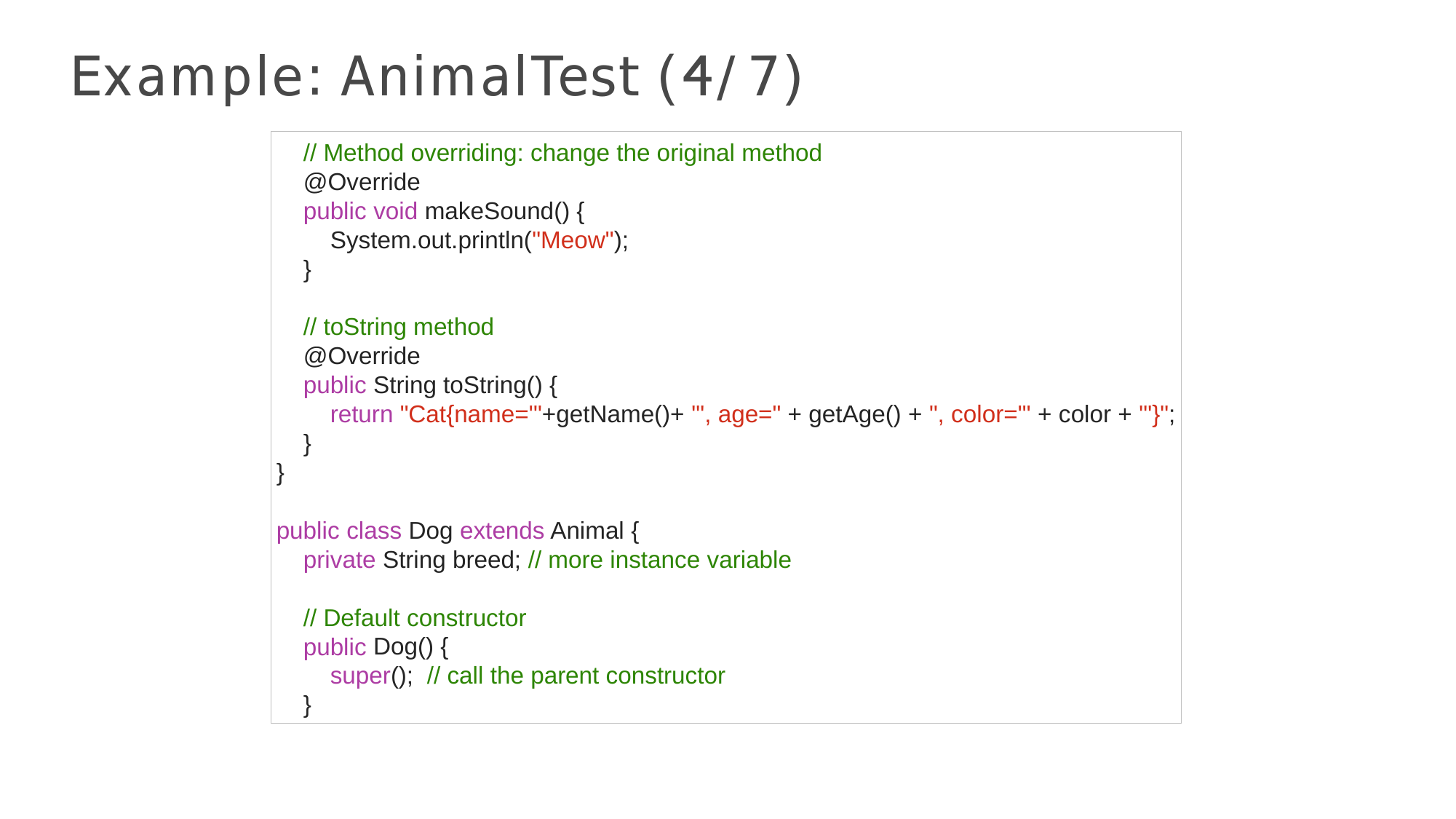

# Example: AnimalTest (4/7)
    // Method overriding: change the original method
    @Override
    public void makeSound() {
        System.out.println("Meow");
    }

    // toString method
    @Override
    public String toString() {
        return "Cat{name='"+getName()+ "', age=" + getAge() + ", color='" + color + "'}";
    }
}

public class Dog extends Animal {
    private String breed; // more instance variable
    // Default constructor
    public Dog() {
        super();  // call the parent constructor
    }
8